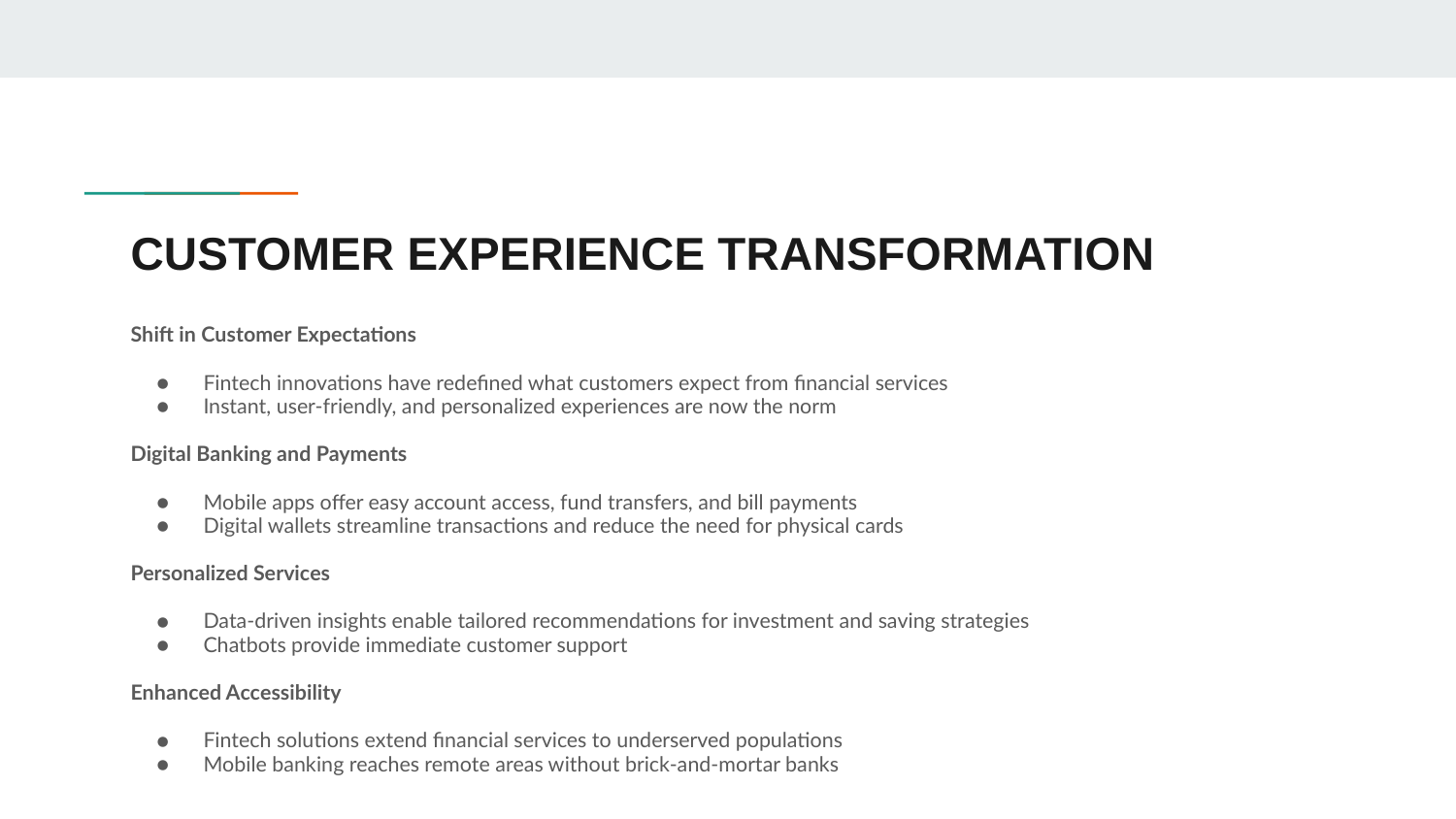

# CUSTOMER EXPERIENCE TRANSFORMATION
Shift in Customer Expectations
Fintech innovations have redefined what customers expect from financial services
Instant, user-friendly, and personalized experiences are now the norm
Digital Banking and Payments
Mobile apps offer easy account access, fund transfers, and bill payments
Digital wallets streamline transactions and reduce the need for physical cards
Personalized Services
Data-driven insights enable tailored recommendations for investment and saving strategies
Chatbots provide immediate customer support
Enhanced Accessibility
Fintech solutions extend financial services to underserved populations
Mobile banking reaches remote areas without brick-and-mortar banks